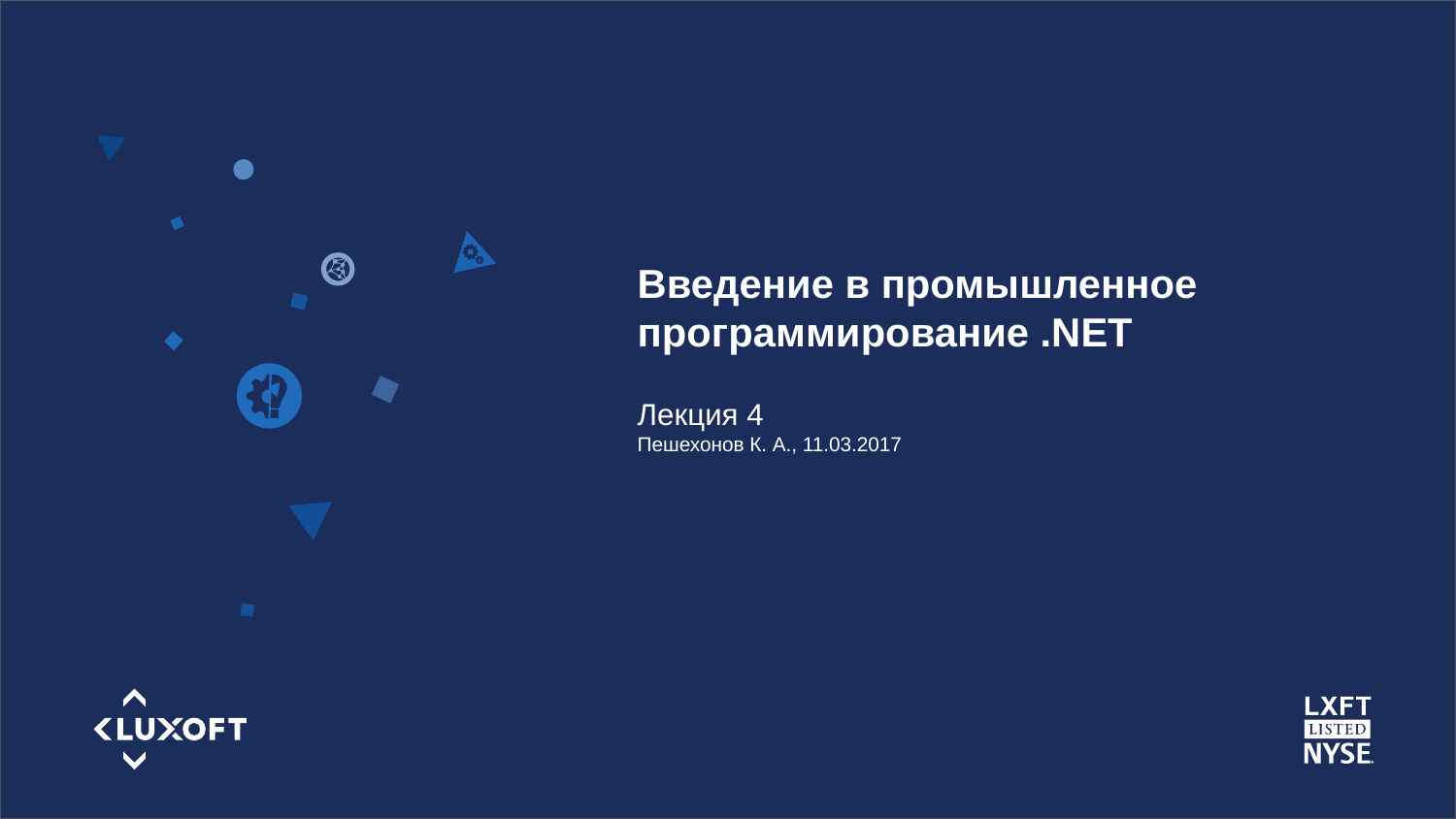

Введение в промышленное программирование .NET
Лекция 4
Пешехонов К. А., 11.03.2017